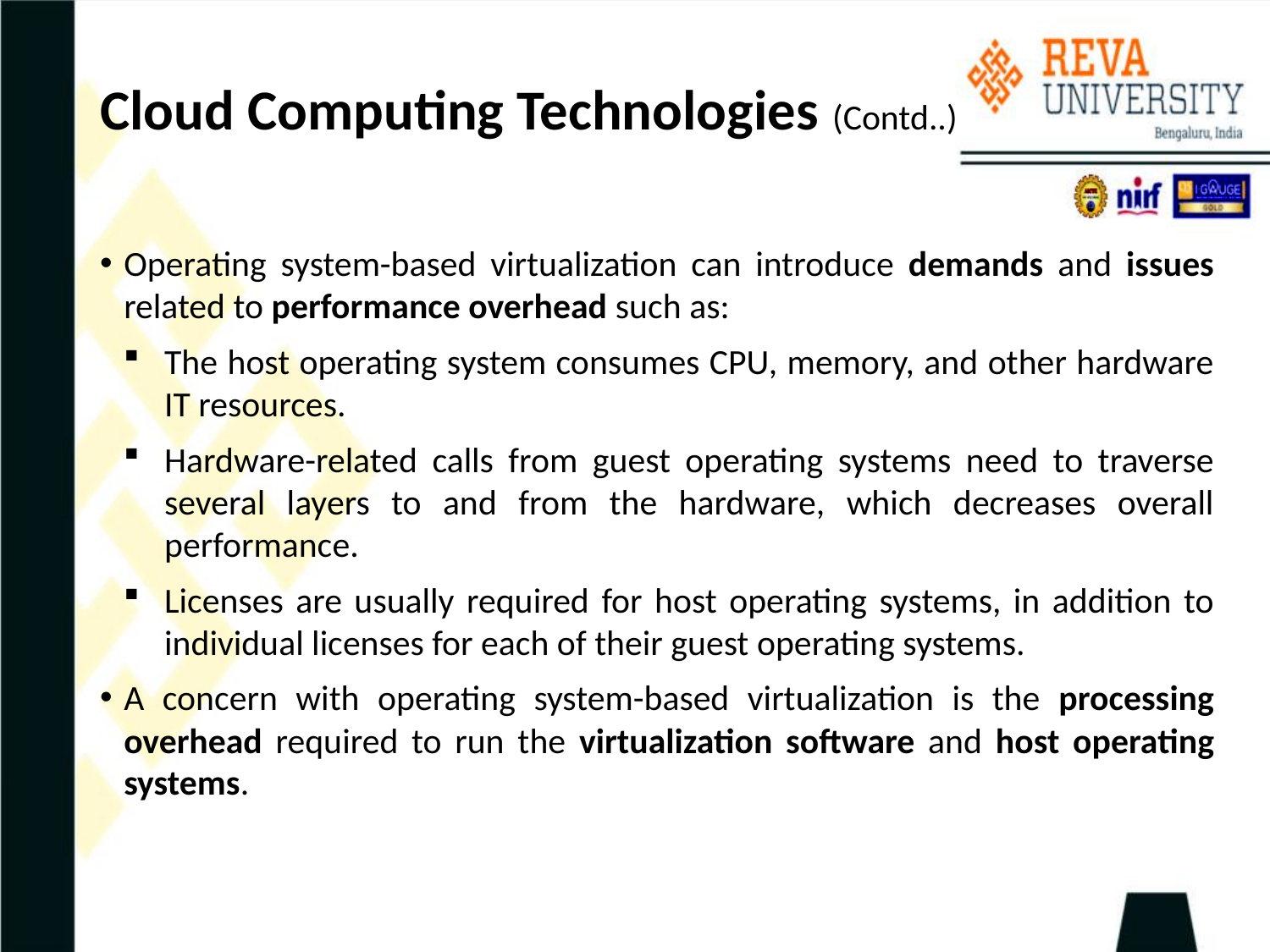

# Cloud Computing Technologies (Contd..)
Operating system-based virtualization can introduce demands and issues related to performance overhead such as:
The host operating system consumes CPU, memory, and other hardware IT resources.
Hardware-related calls from guest operating systems need to traverse several layers to and from the hardware, which decreases overall performance.
Licenses are usually required for host operating systems, in addition to individual licenses for each of their guest operating systems.
A concern with operating system-based virtualization is the processing overhead required to run the virtualization software and host operating systems.